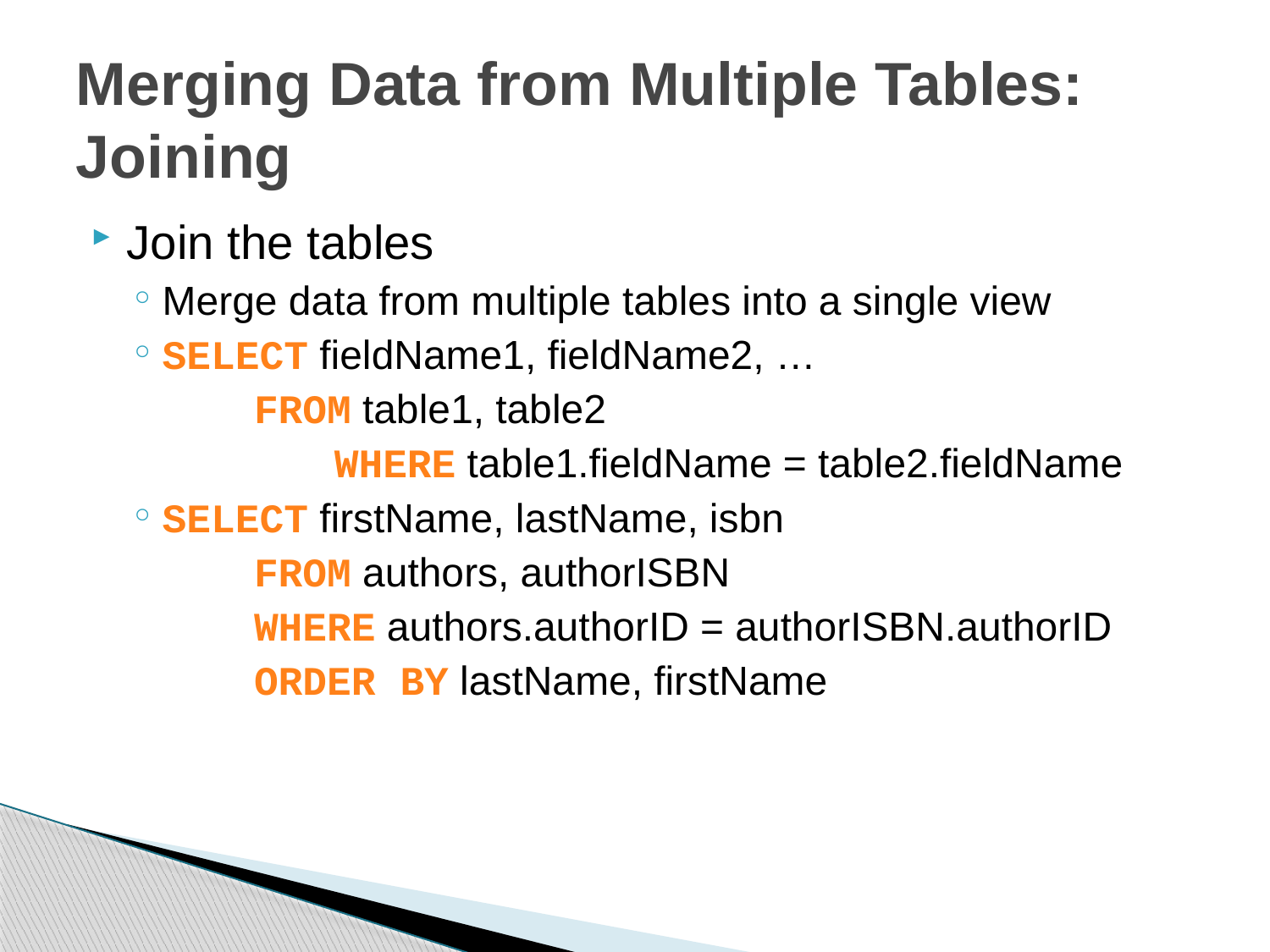

# Merging Data from Multiple Tables: Joining
Join the tables
Merge data from multiple tables into a single view
SELECT fieldName1, fieldName2, …
           FROM table1, table2
		    WHERE table1.fieldName = table2.fieldName
SELECT firstName, lastName, isbn
           FROM authors, authorISBN
           WHERE authors.authorID = authorISBN.authorID
           ORDER BY lastName, firstName